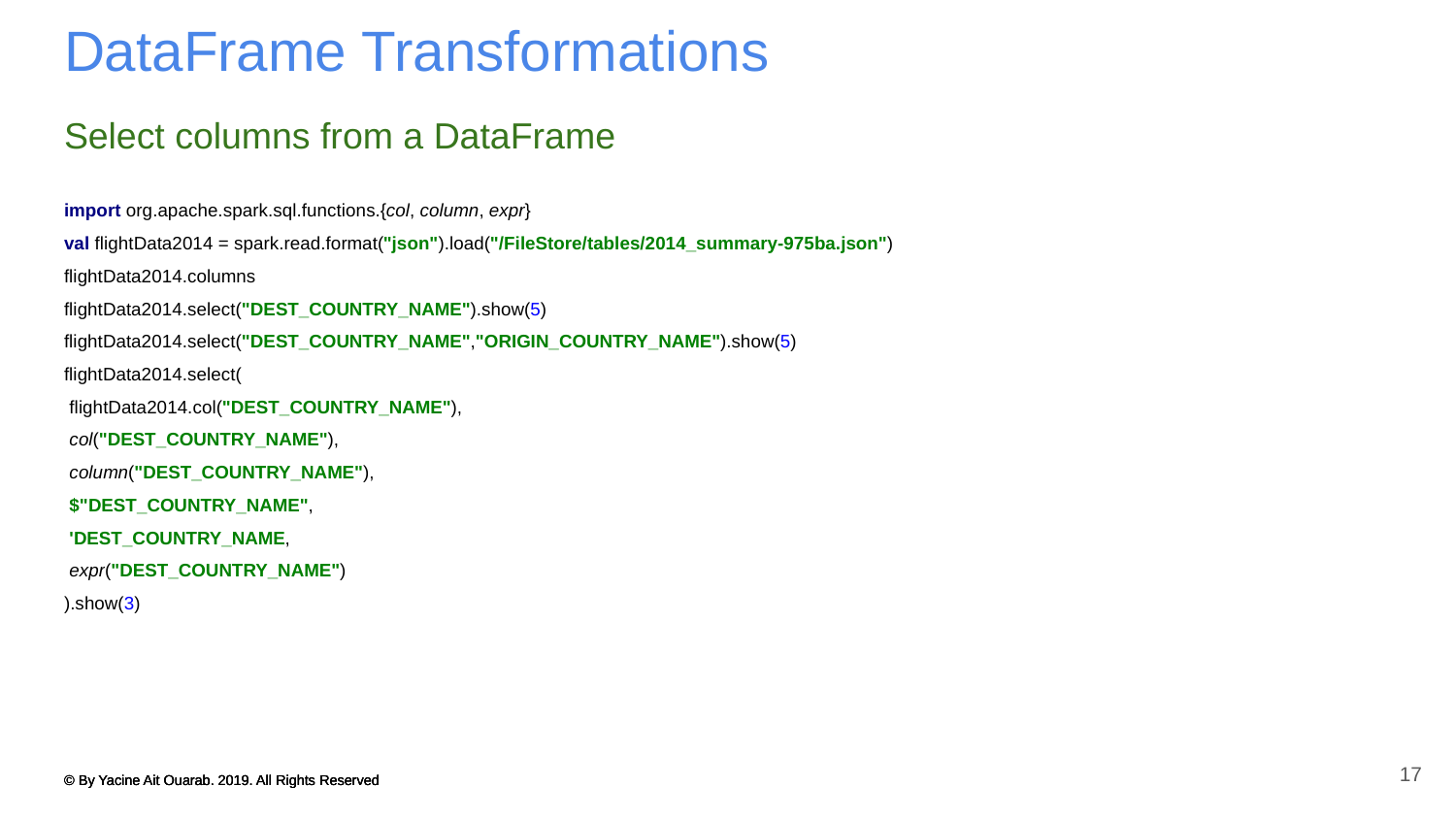

# DataFrame Transformations

Select columns from a DataFrame
import org.apache.spark.sql.functions.{col, column, expr}
val flightData2014 = spark.read.format("json").load("/FileStore/tables/2014_summary-975ba.json")
flightData2014.columns
flightData2014.select("DEST_COUNTRY_NAME").show(5)
flightData2014.select("DEST_COUNTRY_NAME","ORIGIN_COUNTRY_NAME").show(5)
flightData2014.select(
 flightData2014.col("DEST_COUNTRY_NAME"),
 col("DEST_COUNTRY_NAME"),
 column("DEST_COUNTRY_NAME"),
 $"DEST_COUNTRY_NAME",
 'DEST_COUNTRY_NAME,
 expr("DEST_COUNTRY_NAME")
).show(3)

17